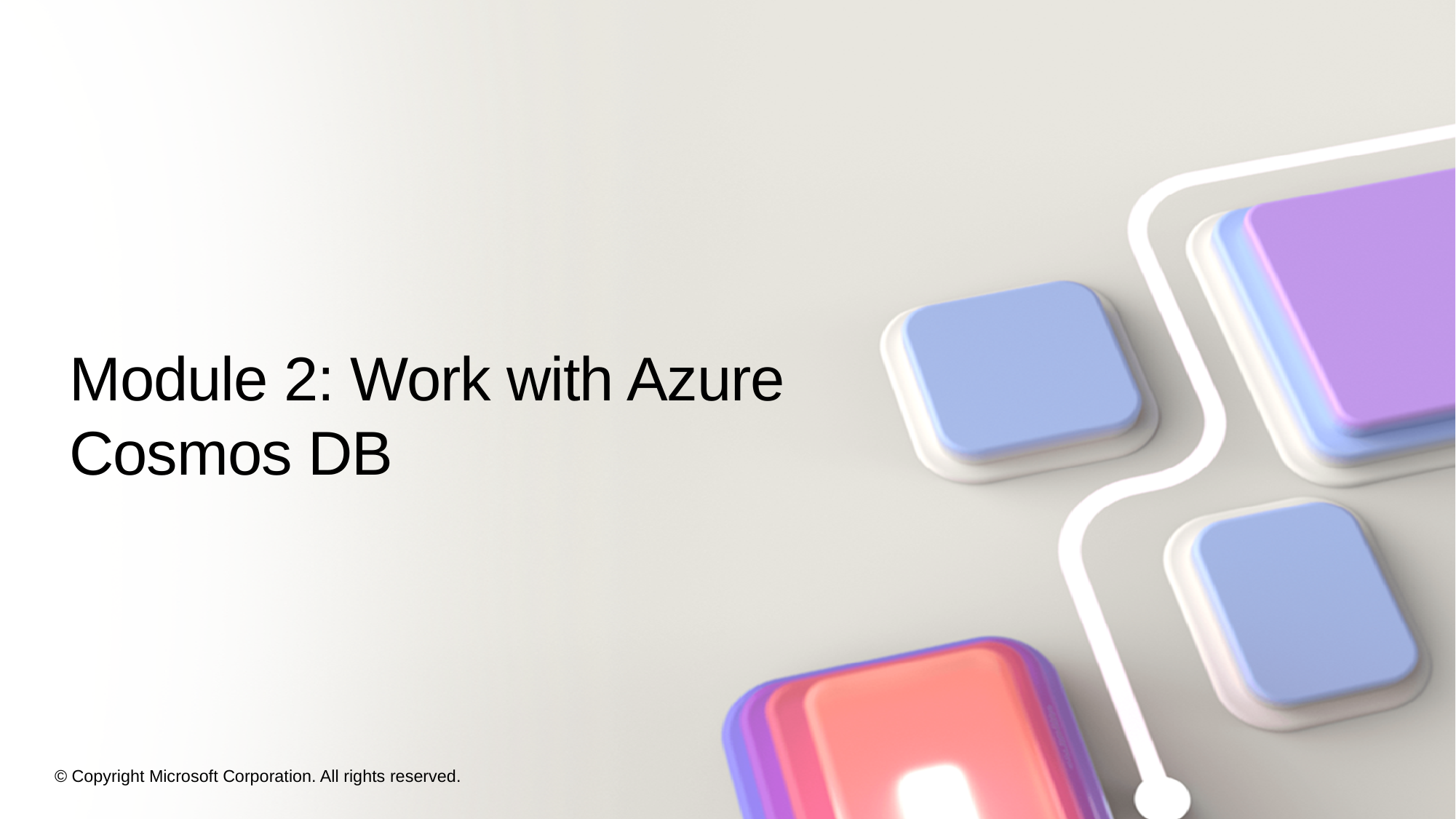

# Module 2: Work with Azure Cosmos DB